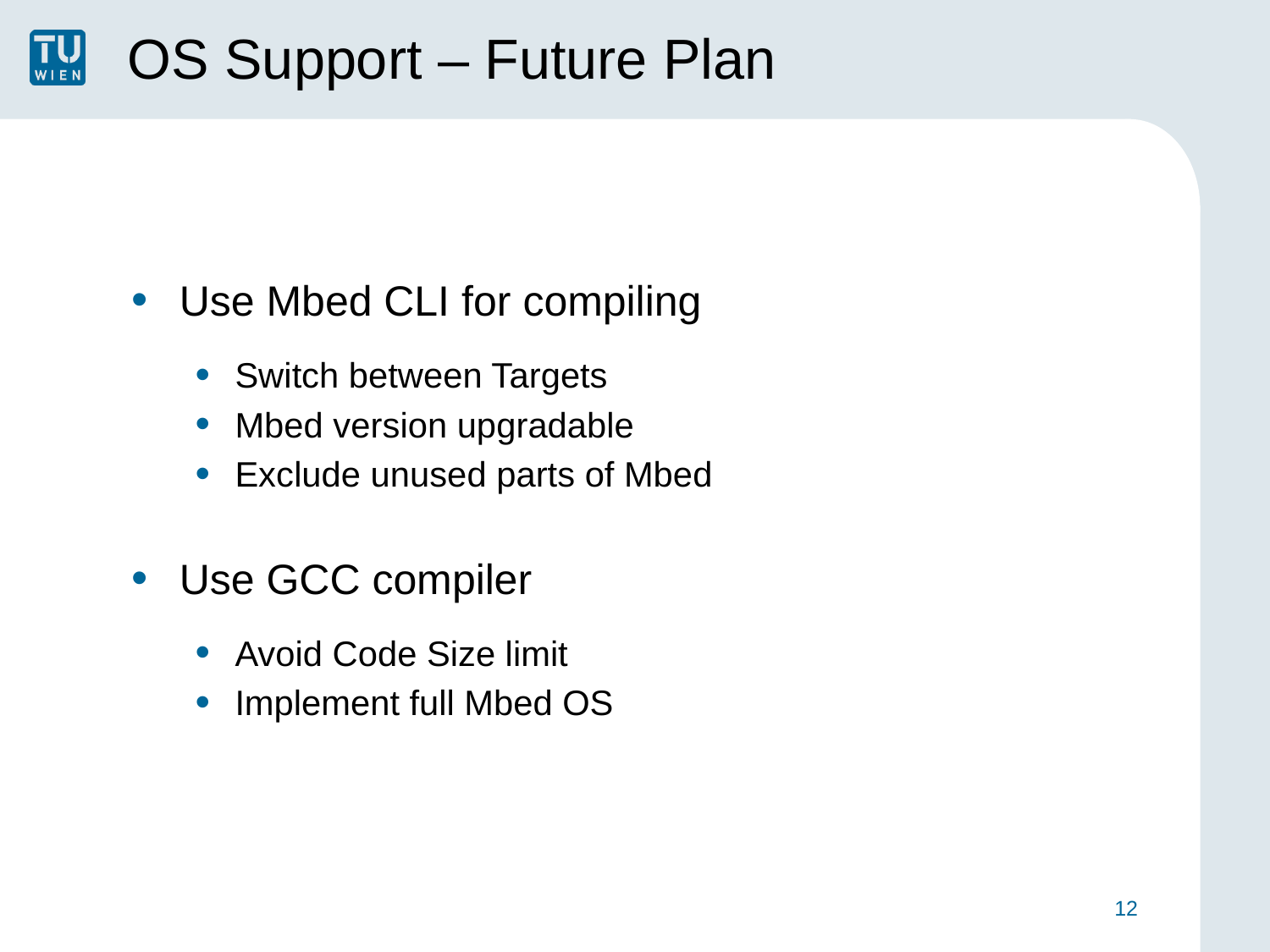

# OS Support – Future Plan

Use Mbed CLI for compiling
Switch between Targets
Mbed version upgradable
Exclude unused parts of Mbed

Use GCC compiler
Avoid Code Size limit
Implement full Mbed OS

12